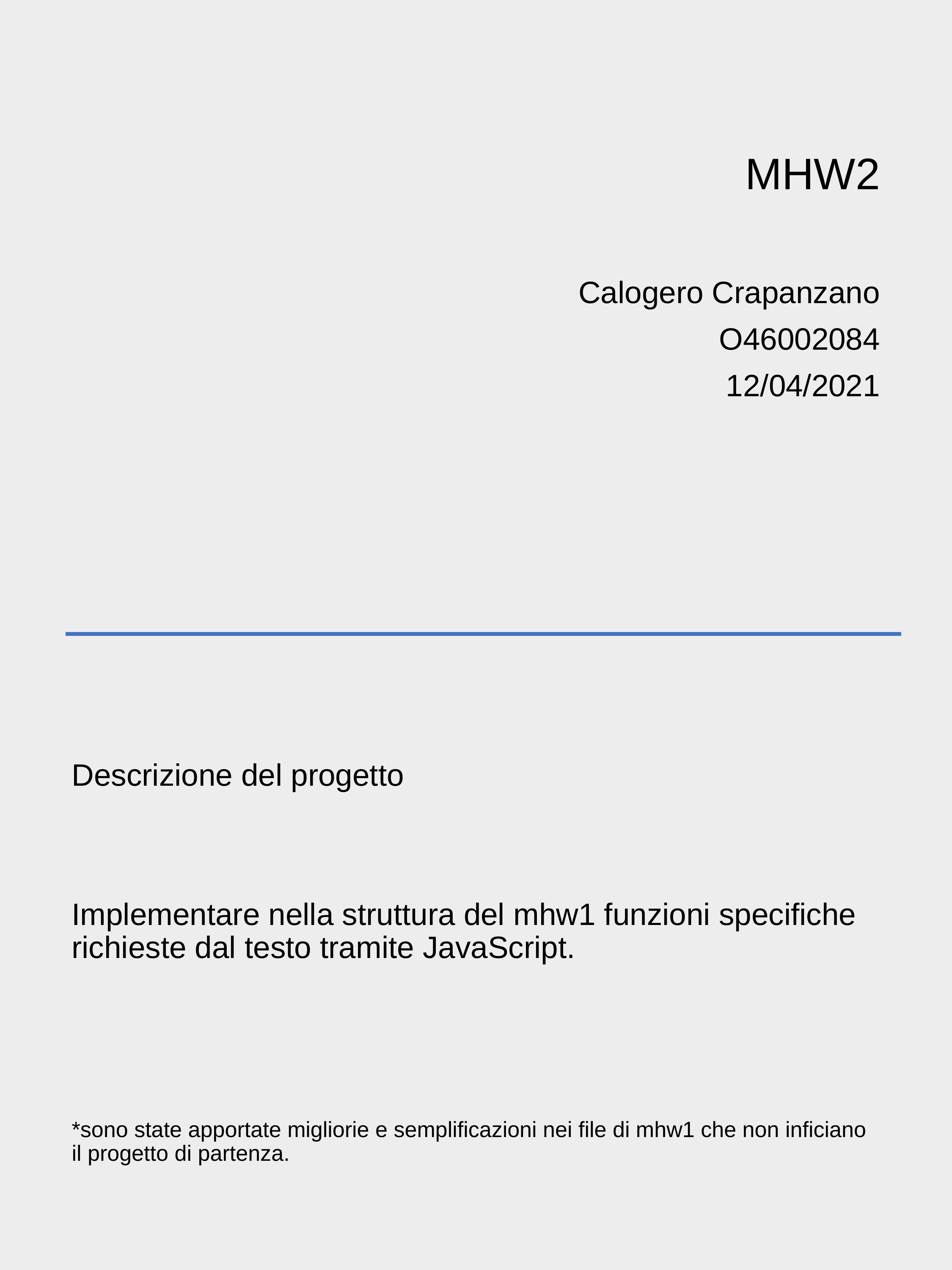

# MHW2
Calogero Crapanzano
O46002084
12/04/2021
Descrizione del progetto
Implementare nella struttura del mhw1 funzioni specifiche richieste dal testo tramite JavaScript.

*sono state apportate migliorie e semplificazioni nei file di mhw1 che non inficiano il progetto di partenza.